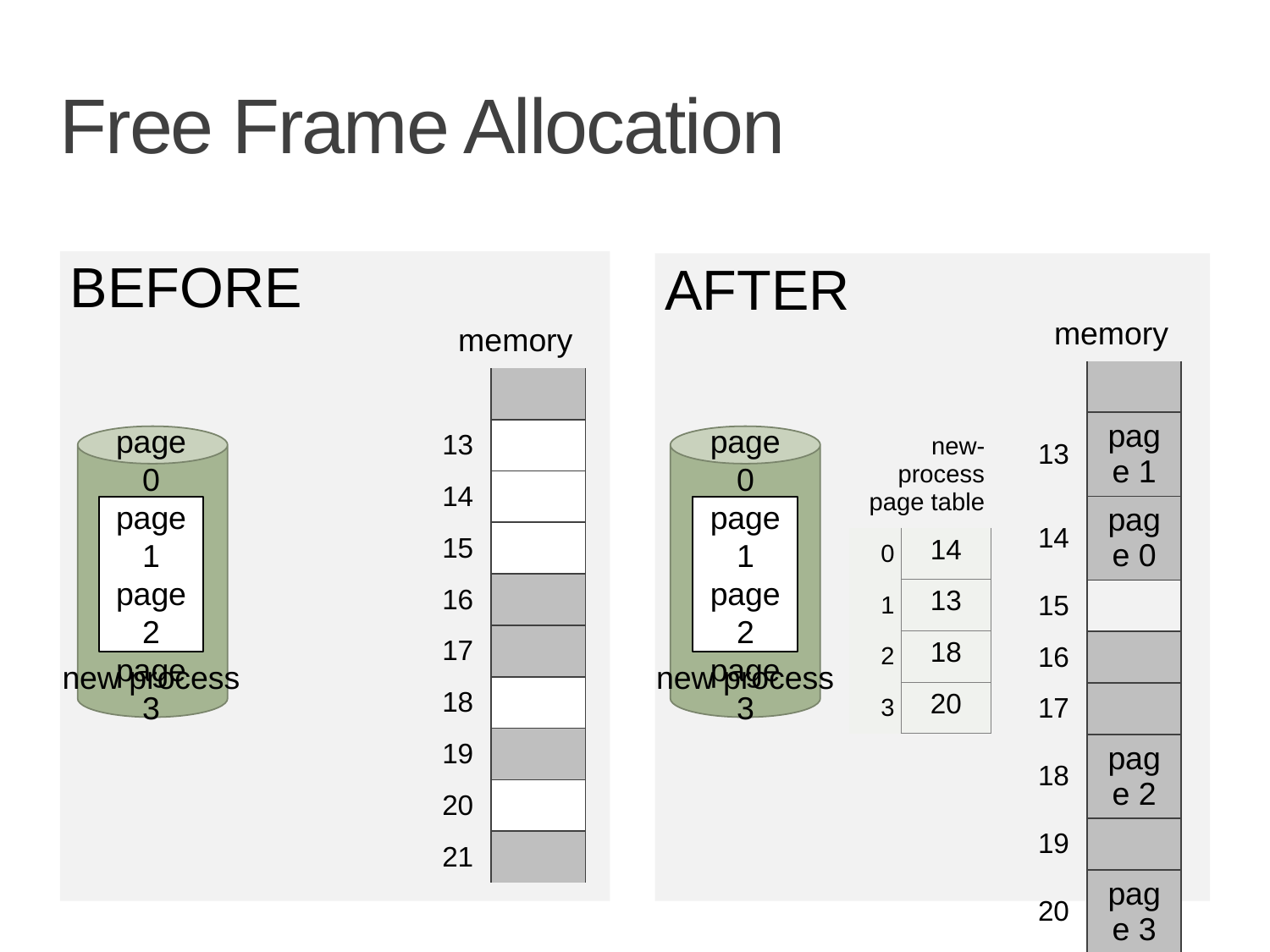

# Free Frame Allocation
BEFORE
AFTER
| memory |  |
| --- | --- |
|  |  |
| 13 | page 1 |
| 14 | page 0 |
| 15 |  |
| 16 |  |
| 17 |  |
| 18 | page 2 |
| 19 |  |
| 20 | page 3 |
| 21 |  |
| memory |  |
| --- | --- |
|  |  |
| 13 |  |
| 14 |  |
| 15 |  |
| 16 |  |
| 17 |  |
| 18 |  |
| 19 |  |
| 20 |  |
| 21 |  |
| free-frame list |
| --- |
| 15 |
| free-frame list |
| --- |
| 14 |
| 13 |
| 18 |
| 20 |
| 15 |

page 0
page 1
page 2
page 3
new process

page 0
page 1
page 2
page 3
new process
| new-process page table |  |
| --- | --- |
| 0 | 14 |
| 1 | 13 |
| 2 | 18 |
| 3 | 20 |